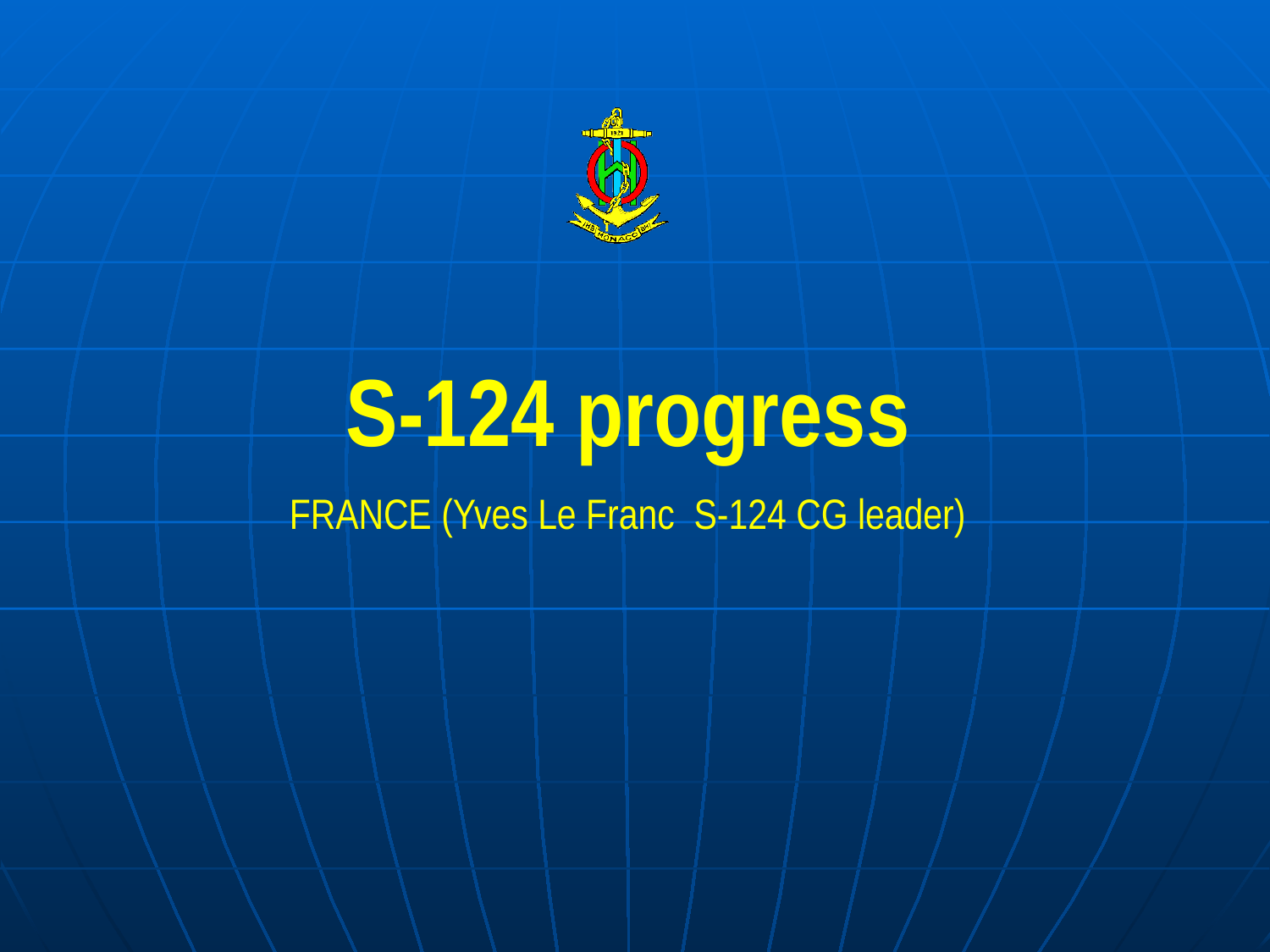

S-124 progress
FRANCE (Yves Le Franc  S-124 CG leader)